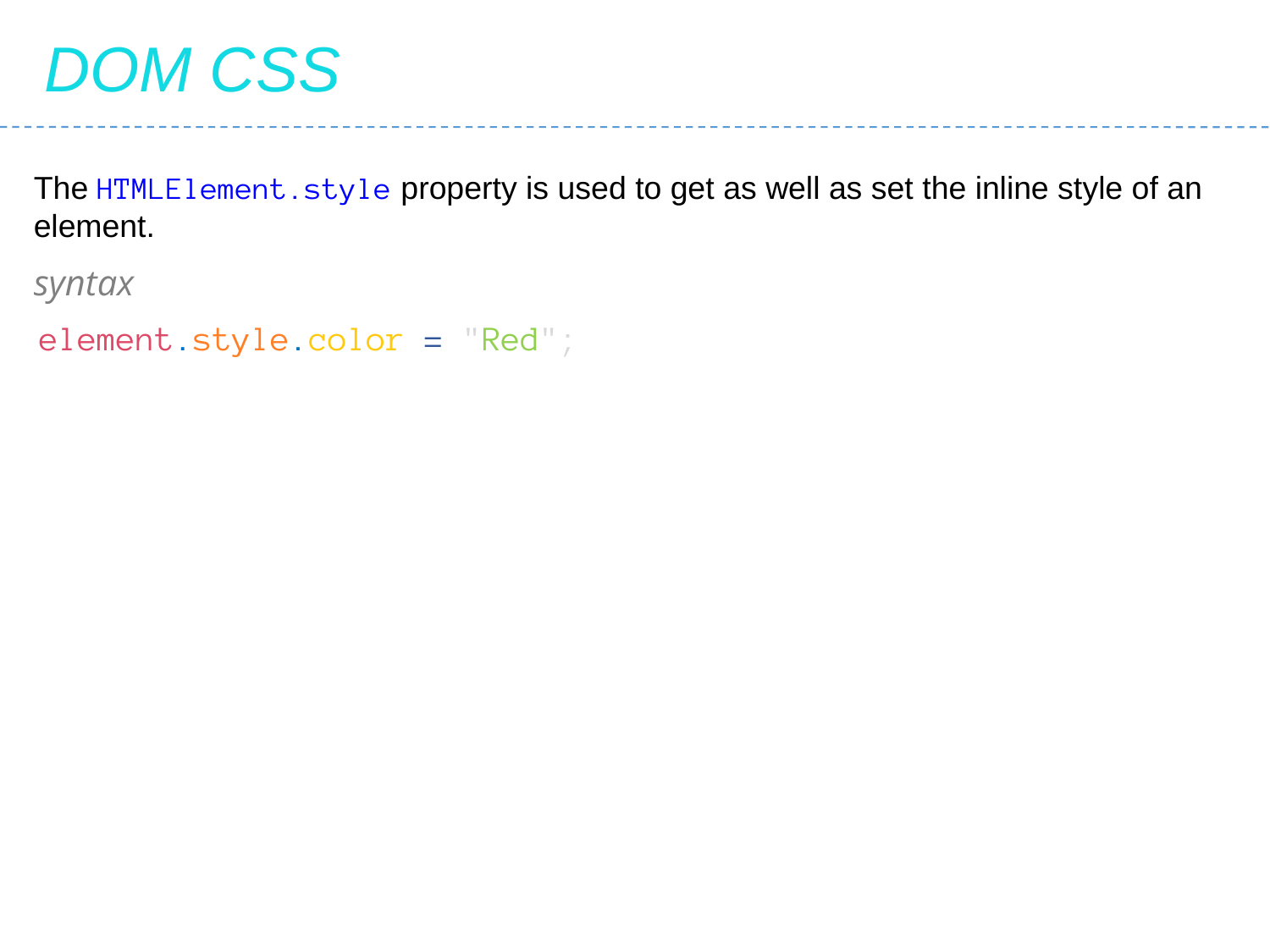

DOM CSS
The HTMLElement.style property is used to get as well as set the inline style of an element.
syntax
element.style.color = "Red";